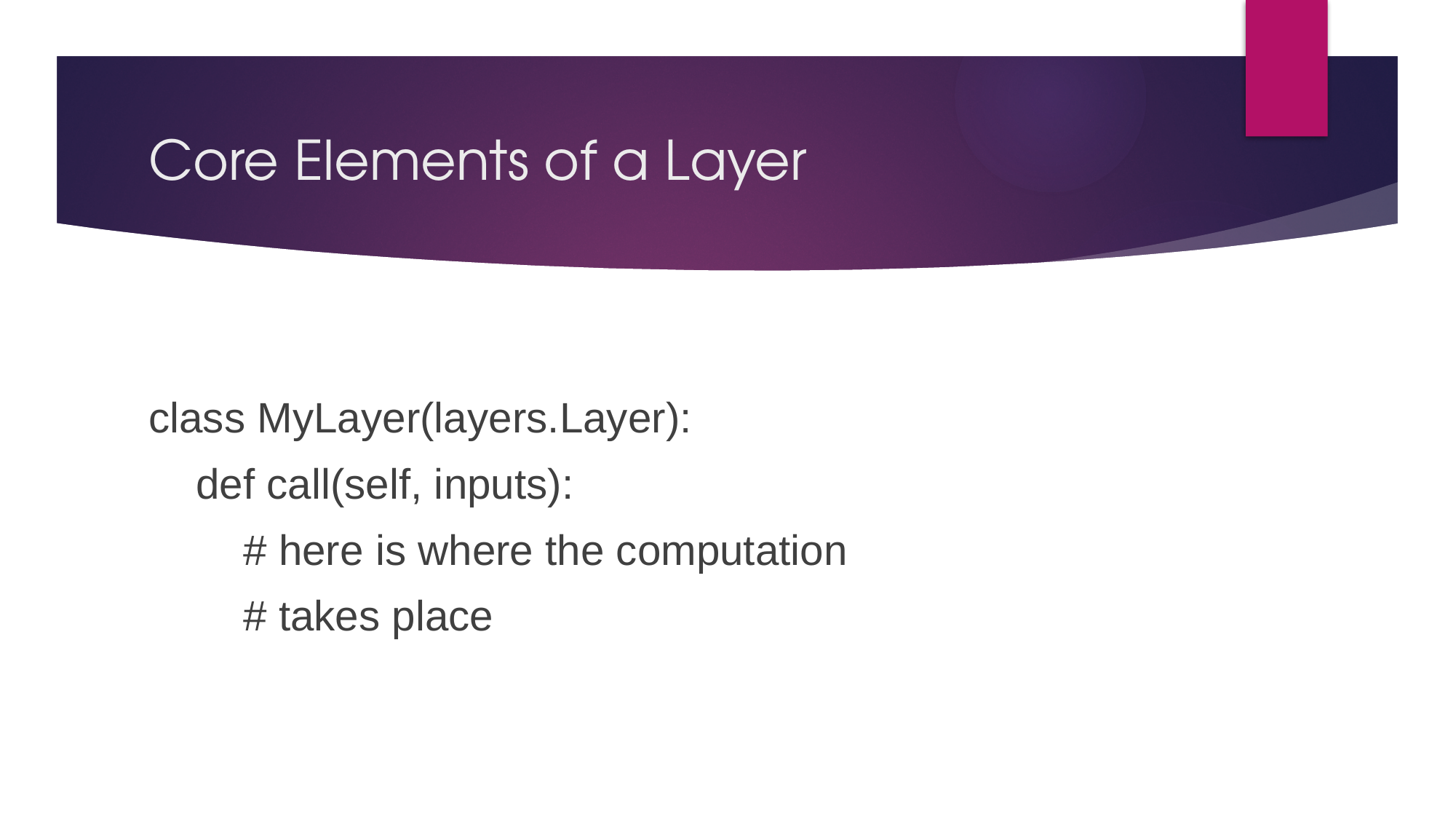

# Core Elements of a Layer
class MyLayer(layers.Layer):
    def call(self, inputs):
        # here is where the computation
        # takes place